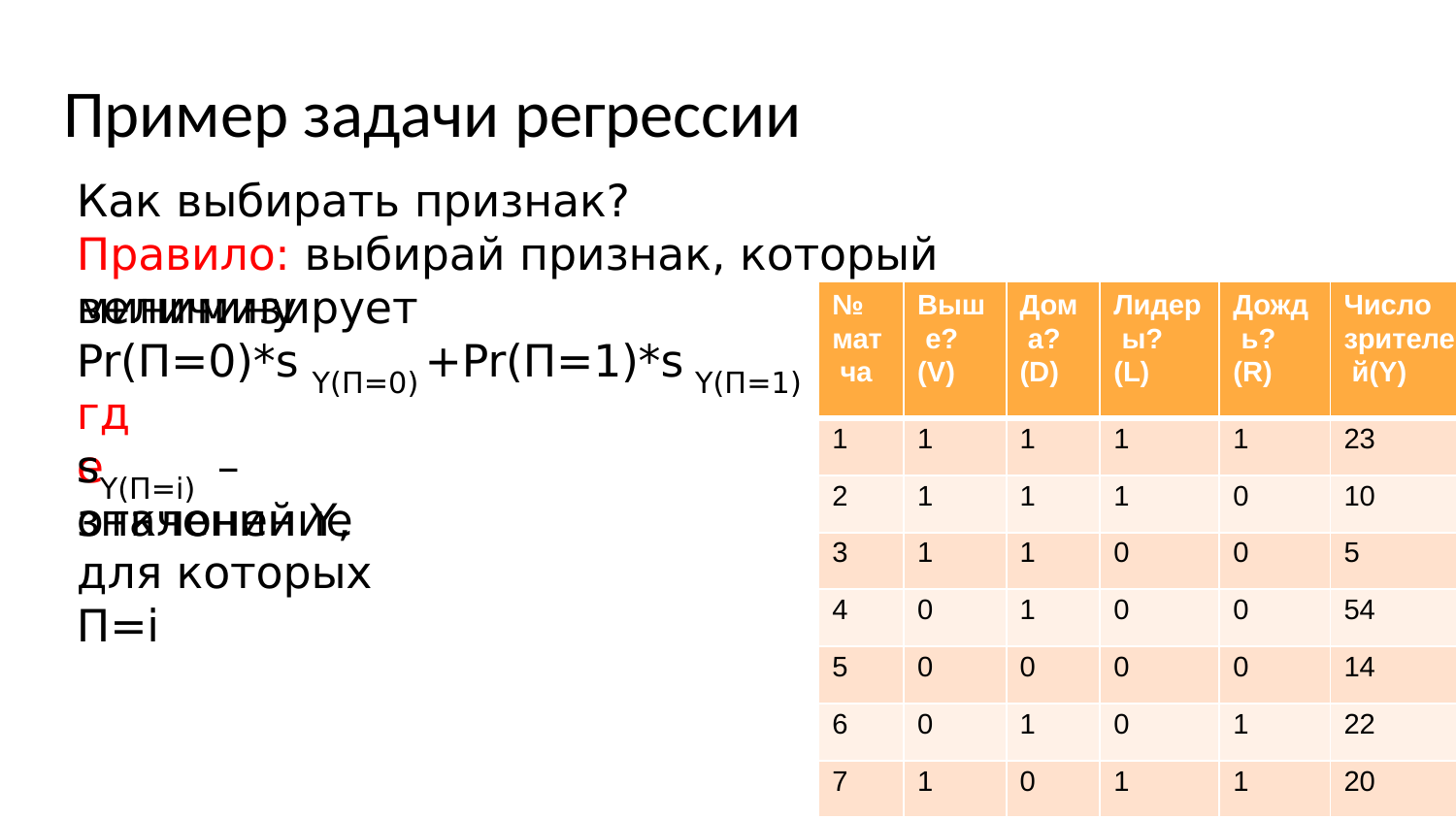

# Пример задачи регрессии
Как выбирать признак?
Правило: выбирай признак, который минимизирует
величину
Pr(П=0)*s	+Pr(П=1)*s
| № мат ча | Выш е? (V) | Дом а? (D) | Лидер ы? (L) | Дожд ь? (R) | Число зрителе й(Y) |
| --- | --- | --- | --- | --- | --- |
| 1 | 1 | 1 | 1 | 1 | 23 |
| 2 | 1 | 1 | 1 | 0 | 10 |
| 3 | 1 | 1 | 0 | 0 | 5 |
| 4 | 0 | 1 | 0 | 0 | 54 |
| 5 | 0 | 0 | 0 | 0 | 14 |
| 6 | 0 | 1 | 0 | 1 | 22 |
| 7 | 1 | 0 | 1 | 1 | 20 |
Y(П=0)
Y(П=1)
где
s	– отклонение
Y(П=i)
значений Y,
для которых П=i